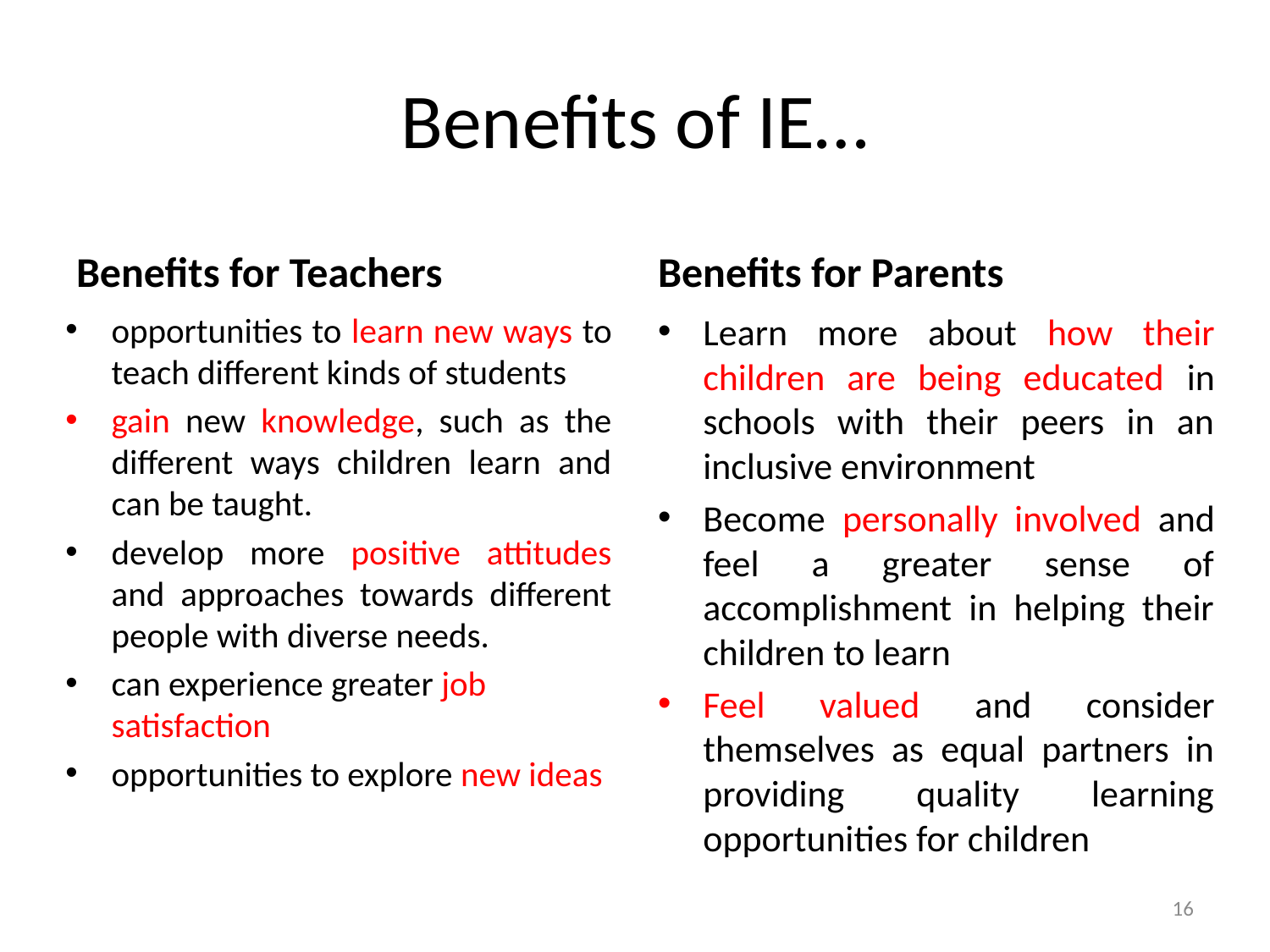

# Benefits of IE…
Benefits for Teachers
Benefits for Parents
Learn more about how their children are being educated in schools with their peers in an inclusive environment
Become personally involved and feel a greater sense of accomplishment in helping their children to learn
Feel valued and consider themselves as equal partners in providing quality learning opportunities for children

opportunities to learn new ways to teach different kinds of students
gain new knowledge, such as the different ways children learn and can be taught.
develop more positive attitudes and approaches towards different people with diverse needs.
can experience greater job satisfaction
opportunities to explore new ideas
16